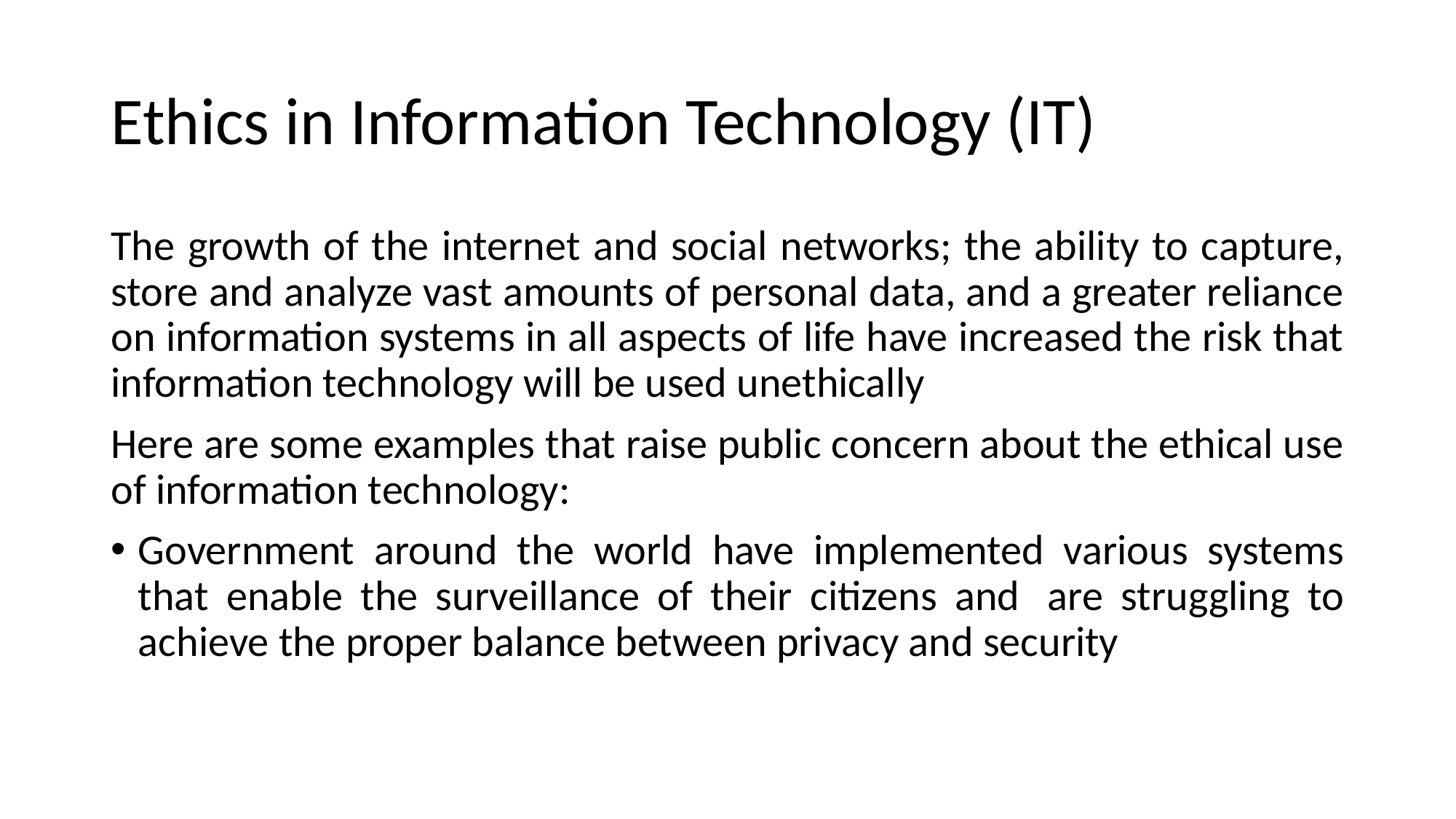

# Ethics in Information Technology (IT)
The growth of the internet and social networks; the ability to capture, store and analyze vast amounts of personal data, and a greater reliance on information systems in all aspects of life have increased the risk that information technology will be used unethically
Here are some examples that raise public concern about the ethical use of information technology:
Government around the world have implemented various systems that enable the surveillance of their citizens and  are struggling to achieve the proper balance between privacy and security